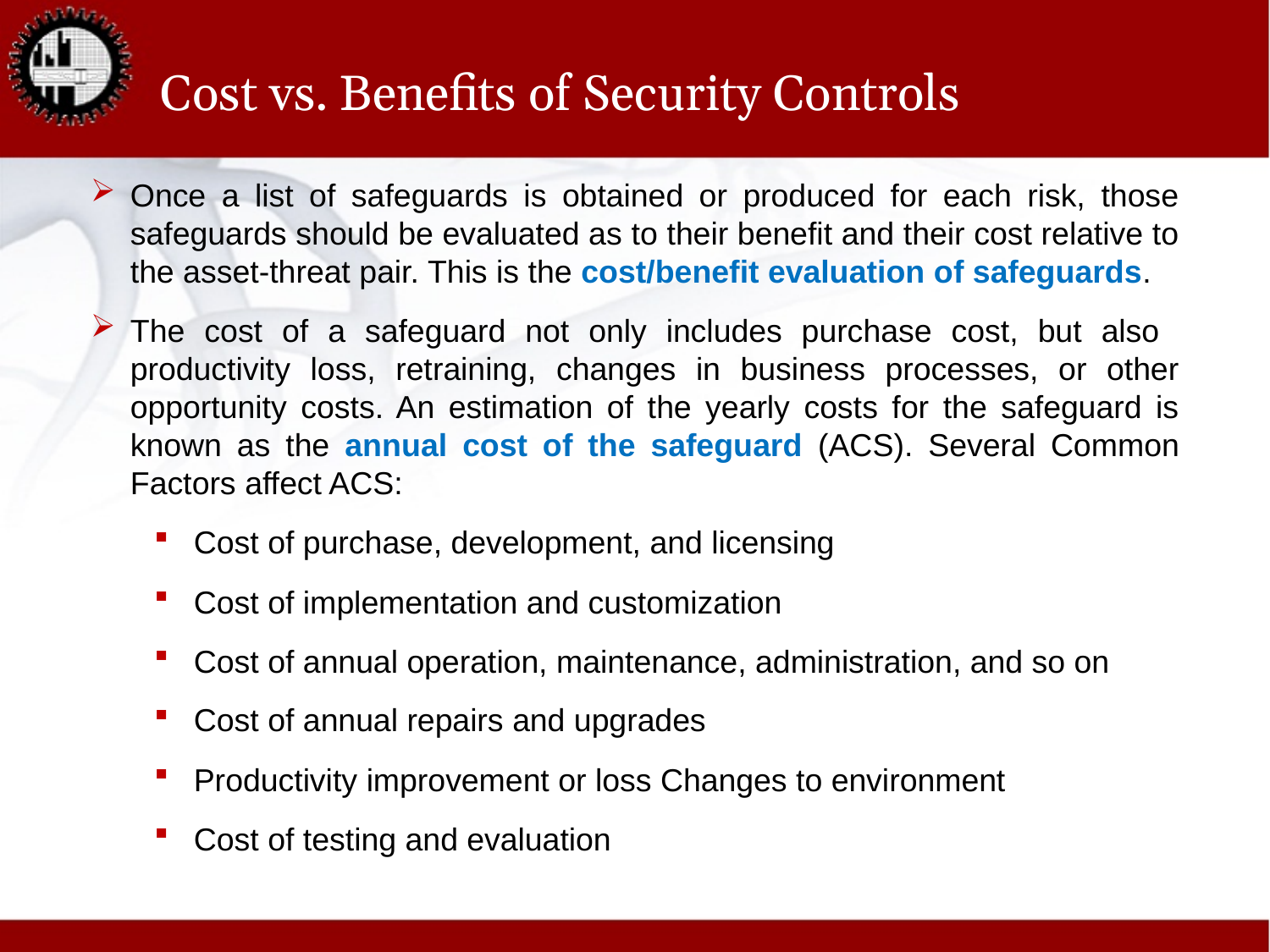

# Cost vs. Benefits of Security Controls
Once a list of safeguards is obtained or produced for each risk, those safeguards should be evaluated as to their benefit and their cost relative to the asset-threat pair. This is the cost/benefit evaluation of safeguards.
The cost of a safeguard not only includes purchase cost, but also  productivity loss, retraining, changes in business processes, or other opportunity costs. An estimation of the yearly costs for the safeguard is known as the annual cost of the safeguard (ACS). Several Common Factors affect ACS:
Cost of purchase, development, and licensing
Cost of implementation and customization
Cost of annual operation, maintenance, administration, and so on
Cost of annual repairs and upgrades
Productivity improvement or loss Changes to environment
Cost of testing and evaluation